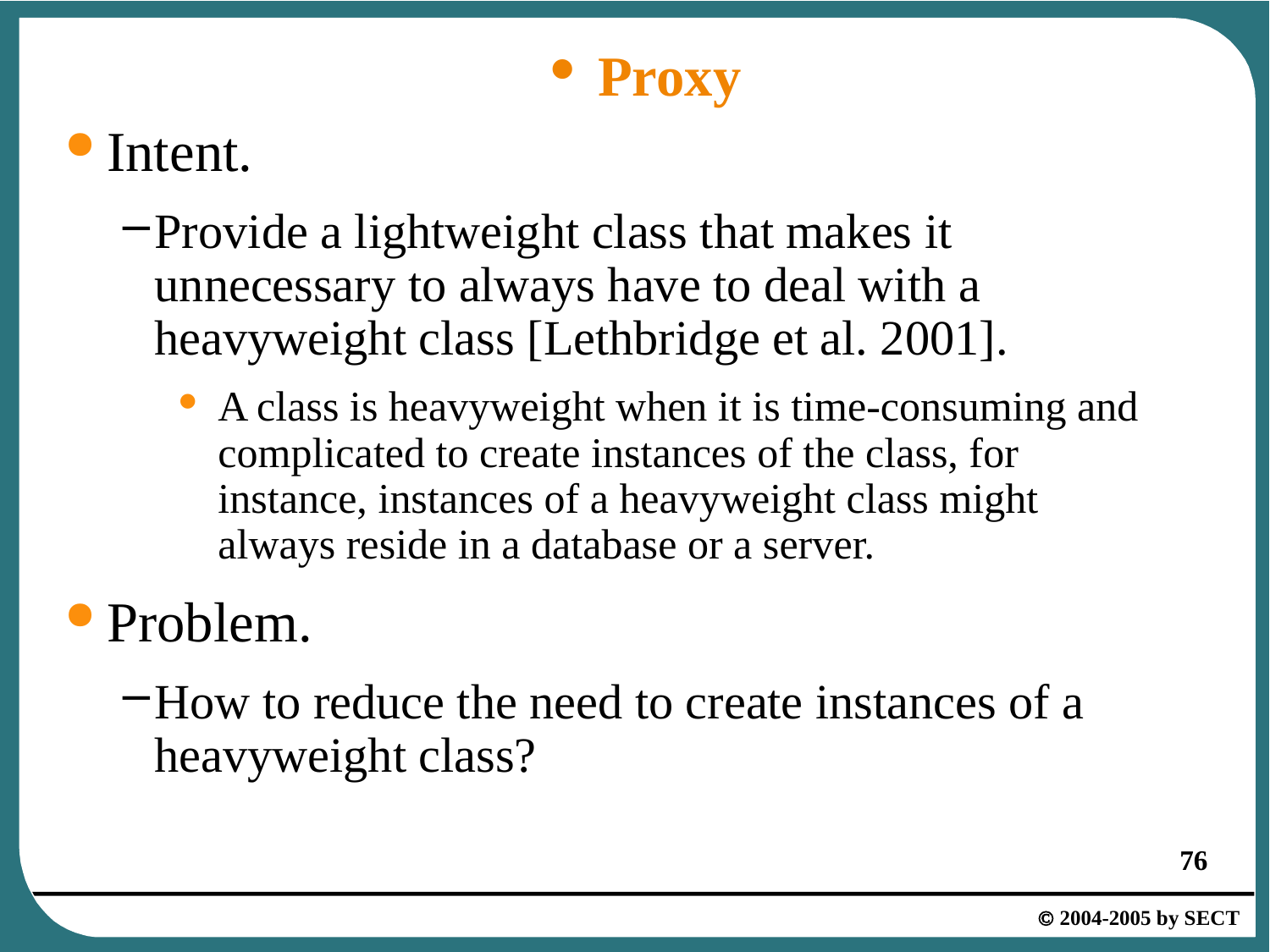

# Proxy
Intent.
Provide a lightweight class that makes it unnecessary to always have to deal with a heavyweight class [Lethbridge et al. 2001].
A class is heavyweight when it is time-consuming and complicated to create instances of the class, for instance, instances of a heavyweight class might always reside in a database or a server.
Problem.
How to reduce the need to create instances of a heavyweight class?